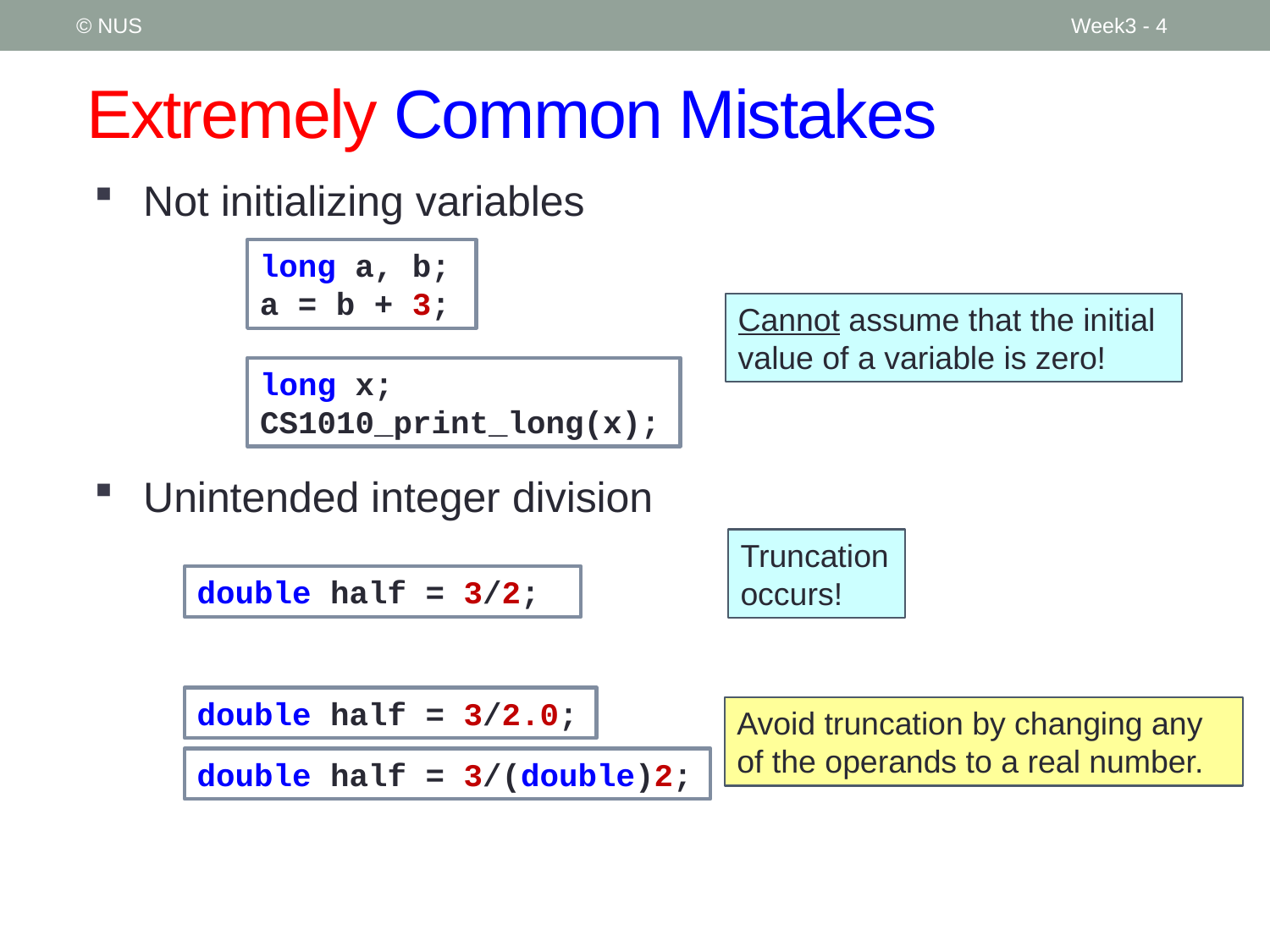

© NUS
Week3 - 4
# Extremely Common Mistakes
Not initializing variables

Unintended integer division

long a, b;
a = b + 3;
Cannot assume that the initial value of a variable is zero!
long x;
CS1010_print_long(x);
Truncation occurs!
double half = 3/2;
double half = 3/2.0;
Avoid truncation by changing any of the operands to a real number.
double half = 3/(double)2;